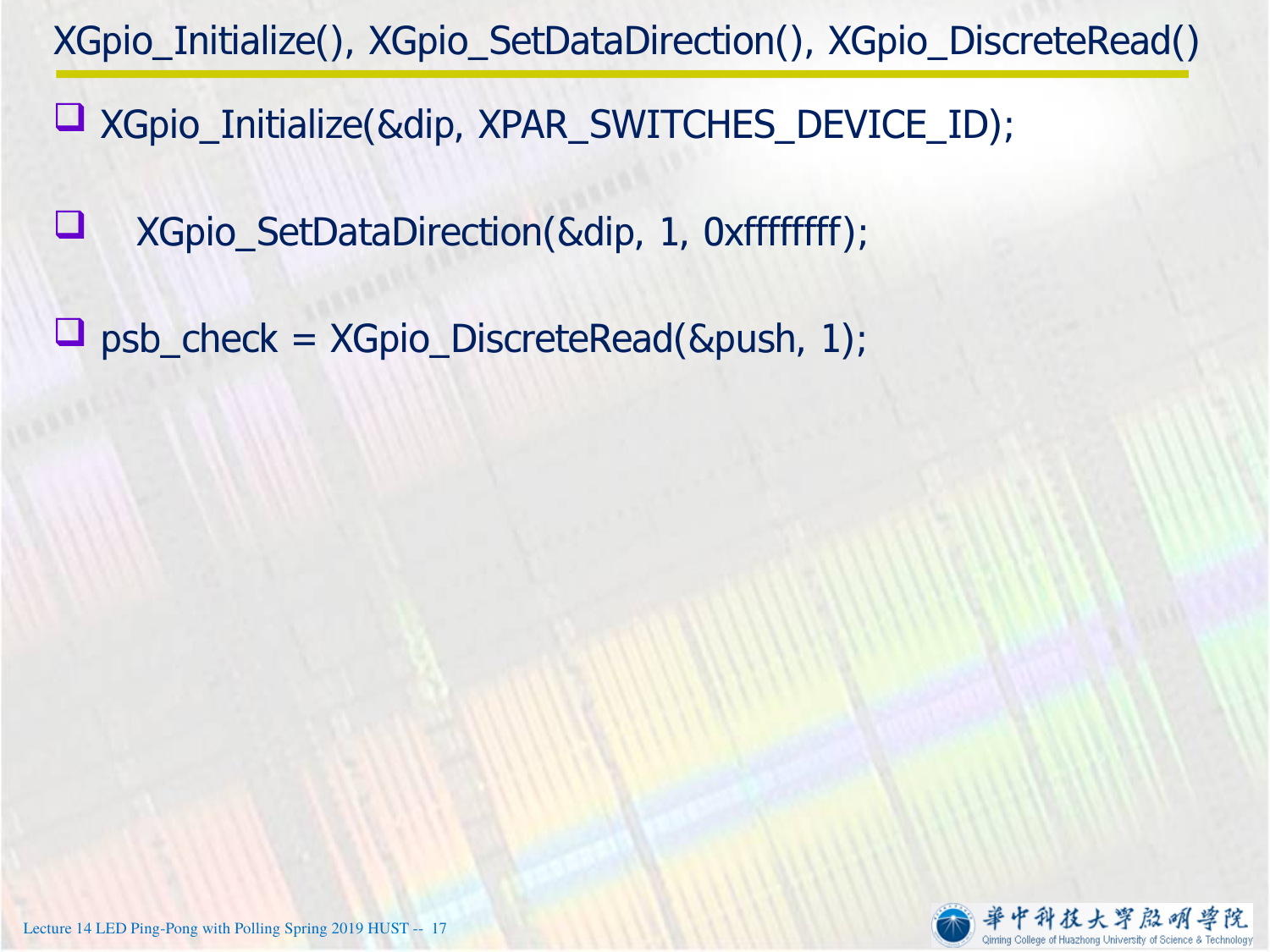

# XGpio_Initialize(), XGpio_SetDataDirection(), XGpio_DiscreteRead()
XGpio_Initialize(&dip, XPAR_SWITCHES_DEVICE_ID);

   XGpio_SetDataDirection(&dip, 1, 0xffffffff);

psb_check = XGpio_DiscreteRead(&push, 1);